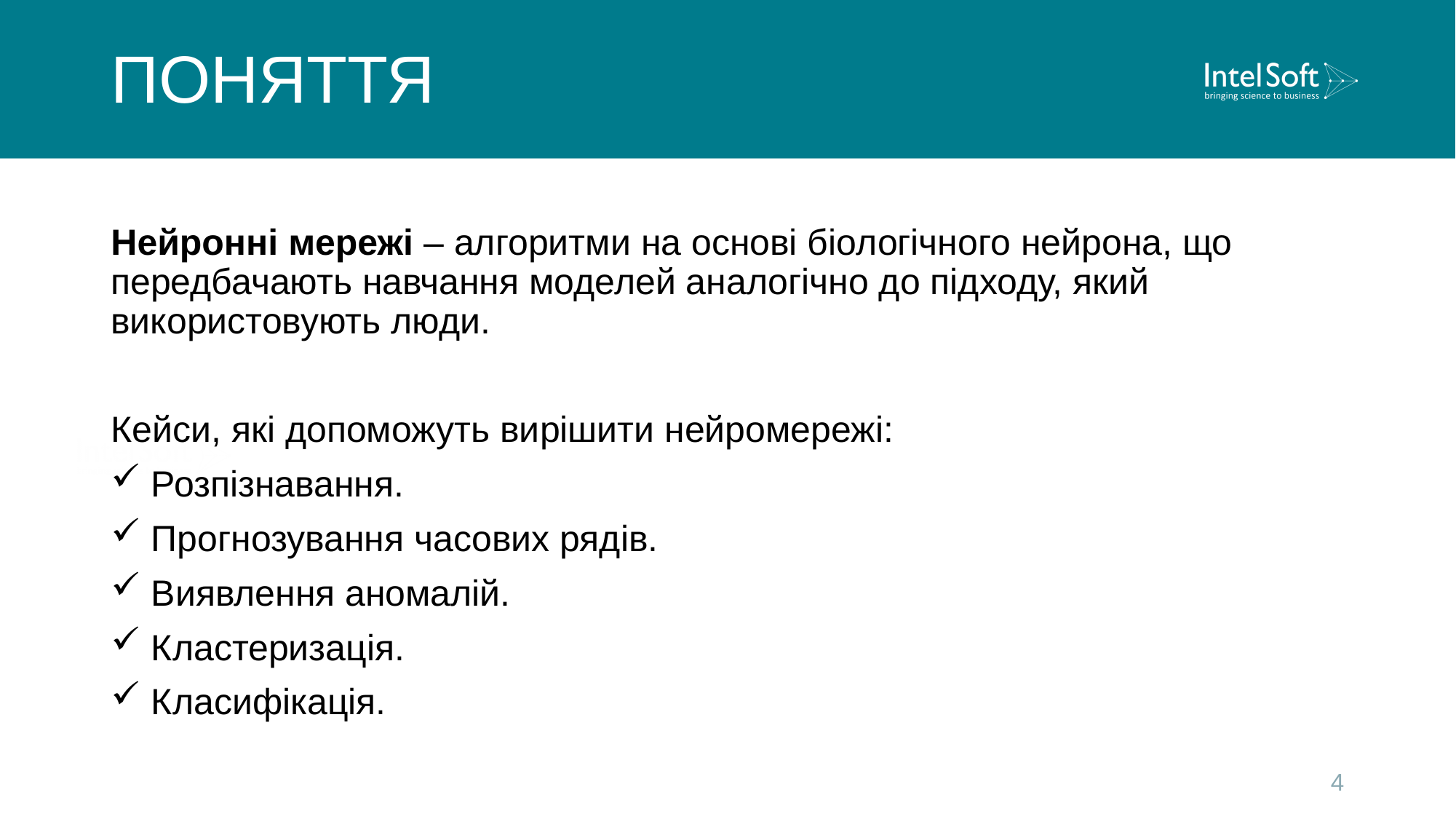

# ПОНЯТТЯ
Нейронні мережі – алгоритми на основі біологічного нейрона, що передбачають навчання моделей аналогічно до підходу, який використовують люди.

Кейси, які допоможуть вирішити нейромережі:
 Розпізнавання.
 Прогнозування часових рядів.
 Виявлення аномалій.
 Кластеризація.
 Класифікація.
4